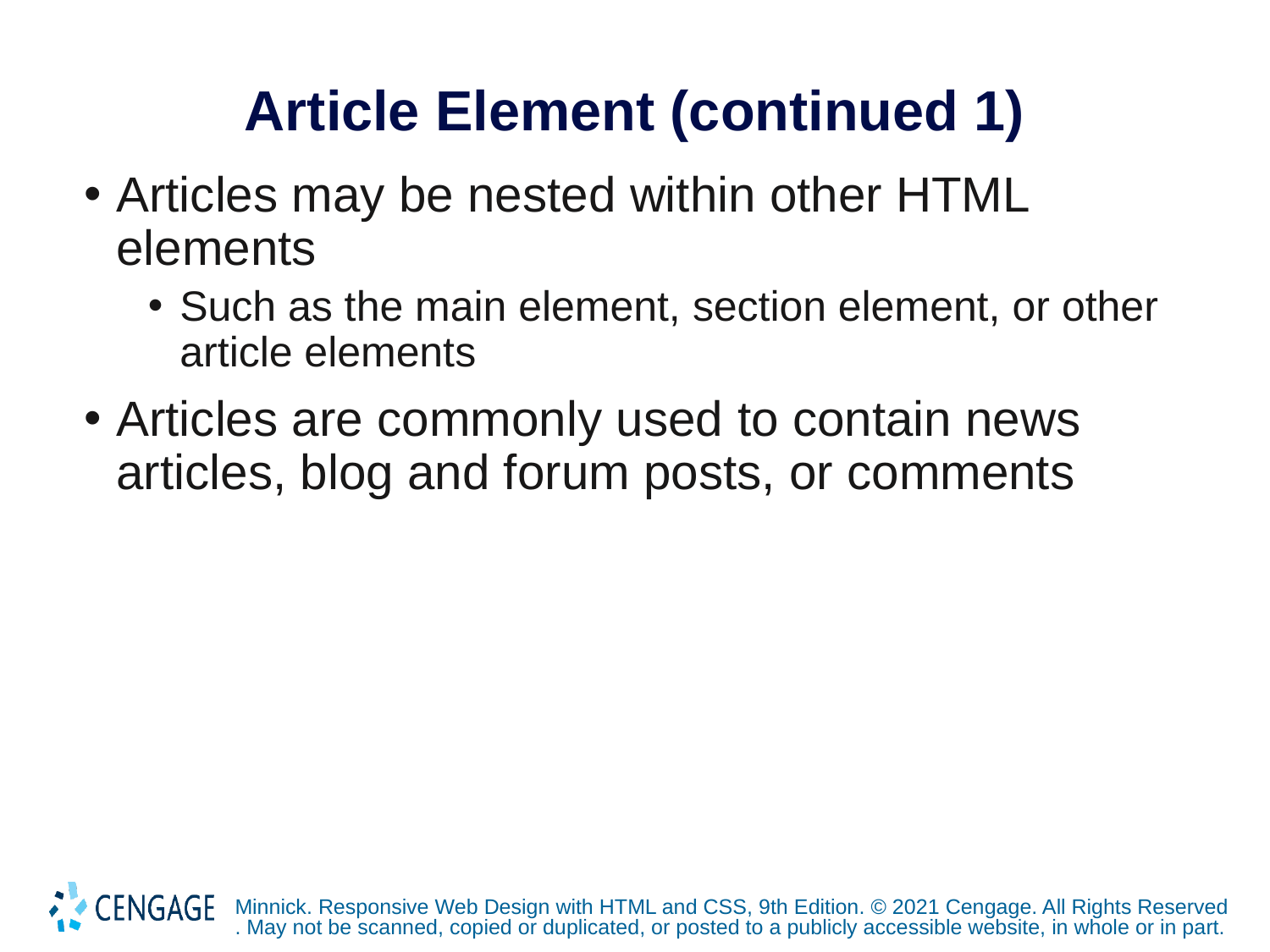

# Article Element (continued 1)
Articles may be nested within other HTML elements
Such as the main element, section element, or other article elements
Articles are commonly used to contain news articles, blog and forum posts, or comments
Minnick. Responsive Web Design with HTML and CSS, 9th Edition. © 2021 Cengage. All Rights Reserved. May not be scanned, copied or duplicated, or posted to a publicly accessible website, in whole or in part.